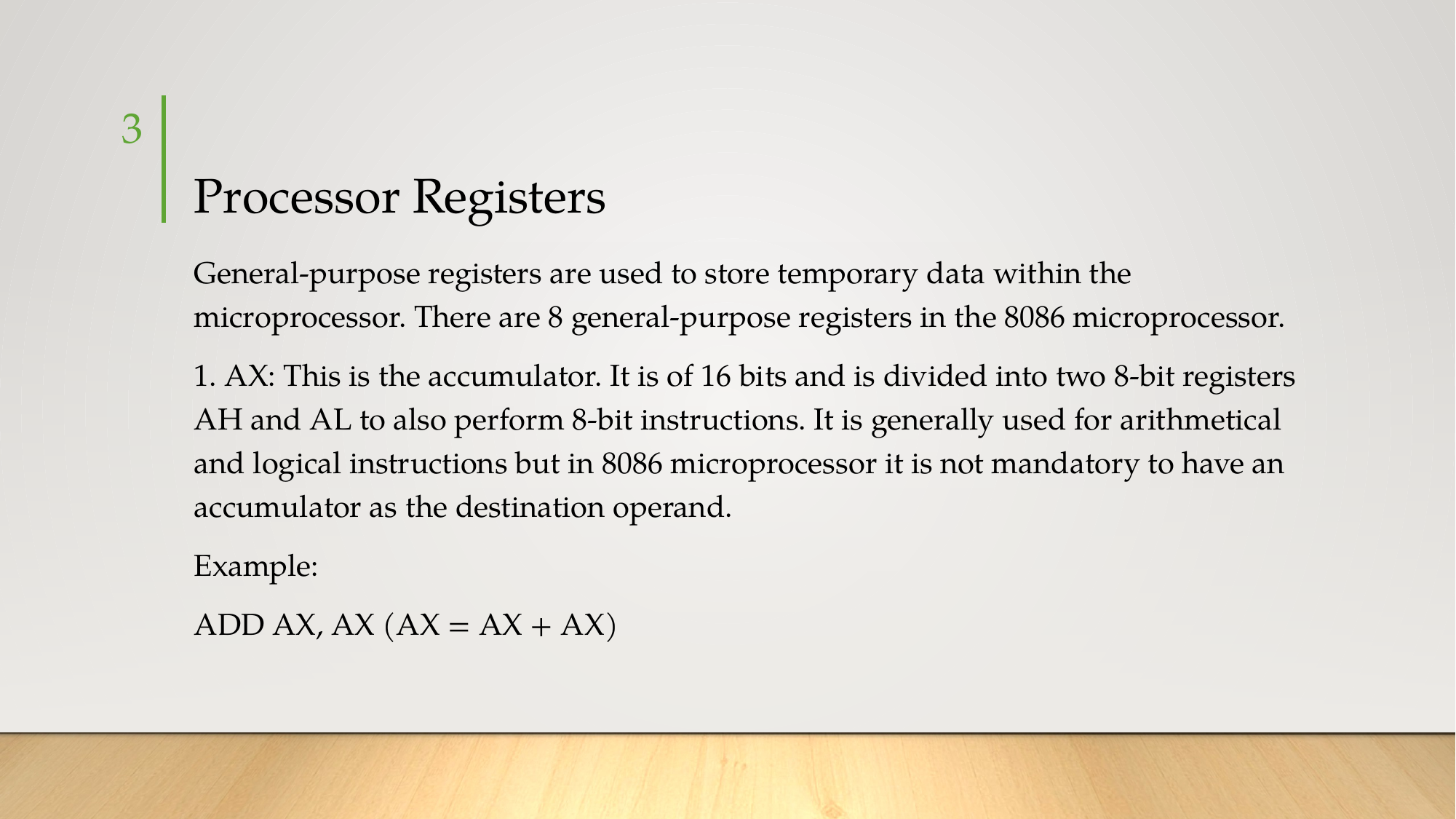

3
# Processor Registers
General-purpose registers are used to store temporary data within the microprocessor. There are 8 general-purpose registers in the 8086 microprocessor.
1. AX: This is the accumulator. It is of 16 bits and is divided into two 8-bit registers AH and AL to also perform 8-bit instructions. It is generally used for arithmetical and logical instructions but in 8086 microprocessor it is not mandatory to have an accumulator as the destination operand.
Example:
ADD AX, AX (AX = AX + AX)